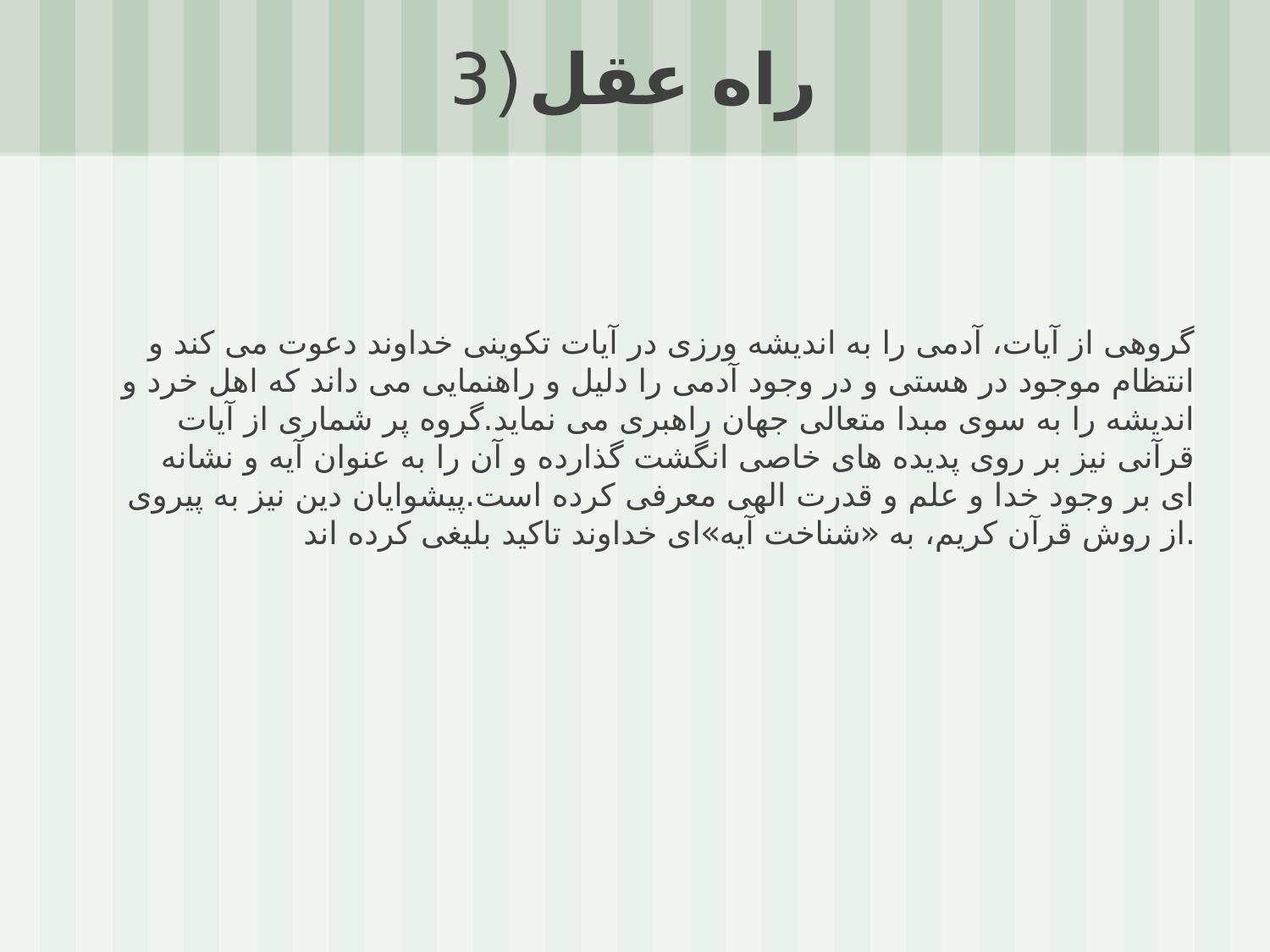

# 3)راه عقل

گروهی از آیات، آدمی را به اندیشه ورزی در آیات تکوینی خداوند دعوت می کند و انتظام موجود در هستی و در وجود آدمی را دلیل و راهنمایی می داند که اهل خرد و اندیشه را به سوی مبدا متعالی جهان راهبری می نماید.گروه پر شماری از آیات قرآنی نیز بر روی پدیده های خاصی انگشت گذارده و آن را به عنوان آیه و نشانه ای بر وجود خدا و علم و قدرت الهی معرفی کرده است.پیشوایان دین نیز به پیروی از روش قرآن کریم، به «شناخت آیه»ای خداوند تاکید بلیغی کرده اند.